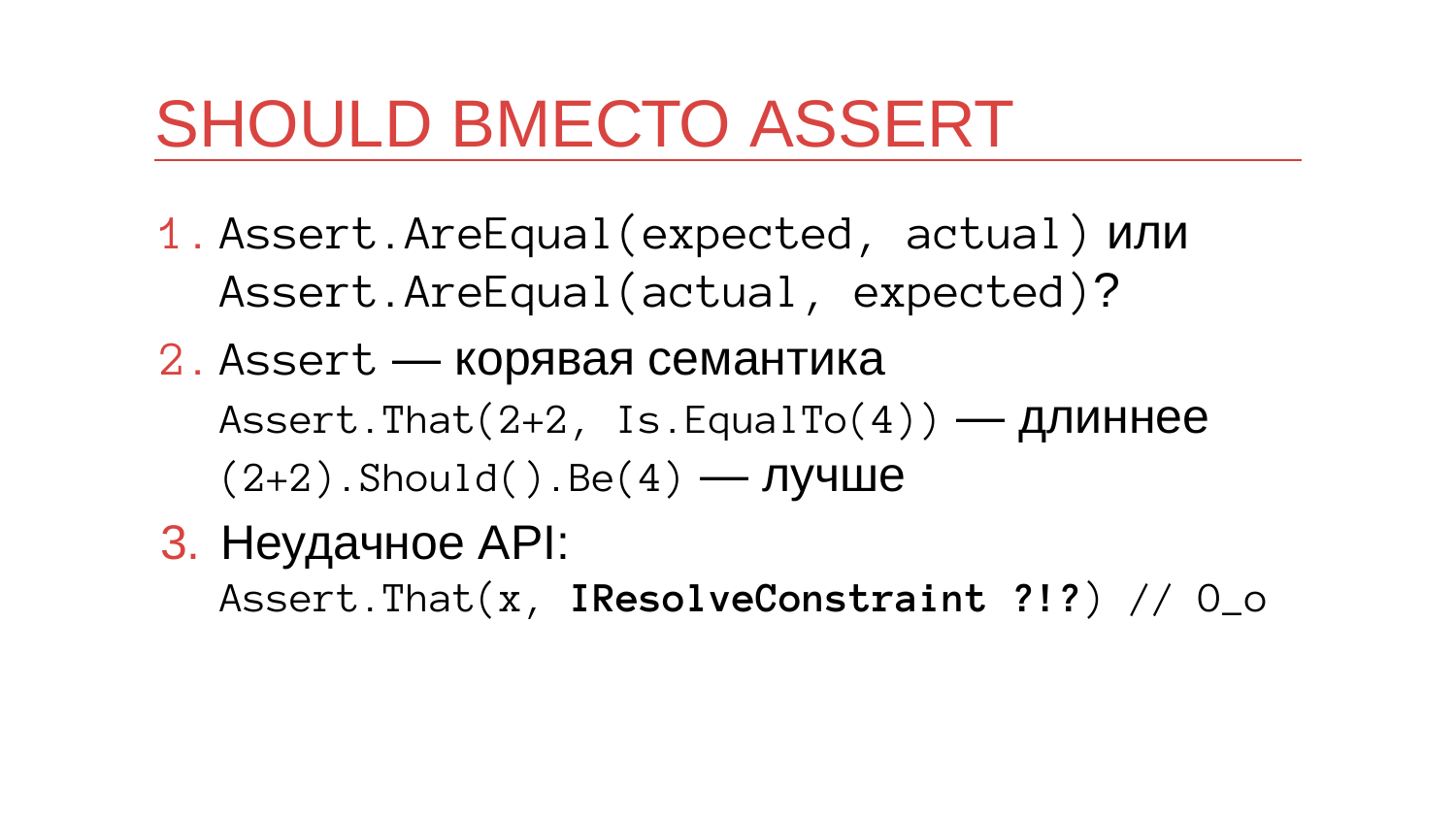

# SHOULD ВМЕСТО ASSERT
Assert.AreEqual(expected, actual) или
Assert.AreEqual(actual, expected)?
Assert — корявая семантика
Assert.That(2+2, Is.EqualTo(4)) — длиннее (2+2).Should().Be(4) — лучше
Неудачное API:
Assert.That(x, IResolveConstraint ?!?) // O_o